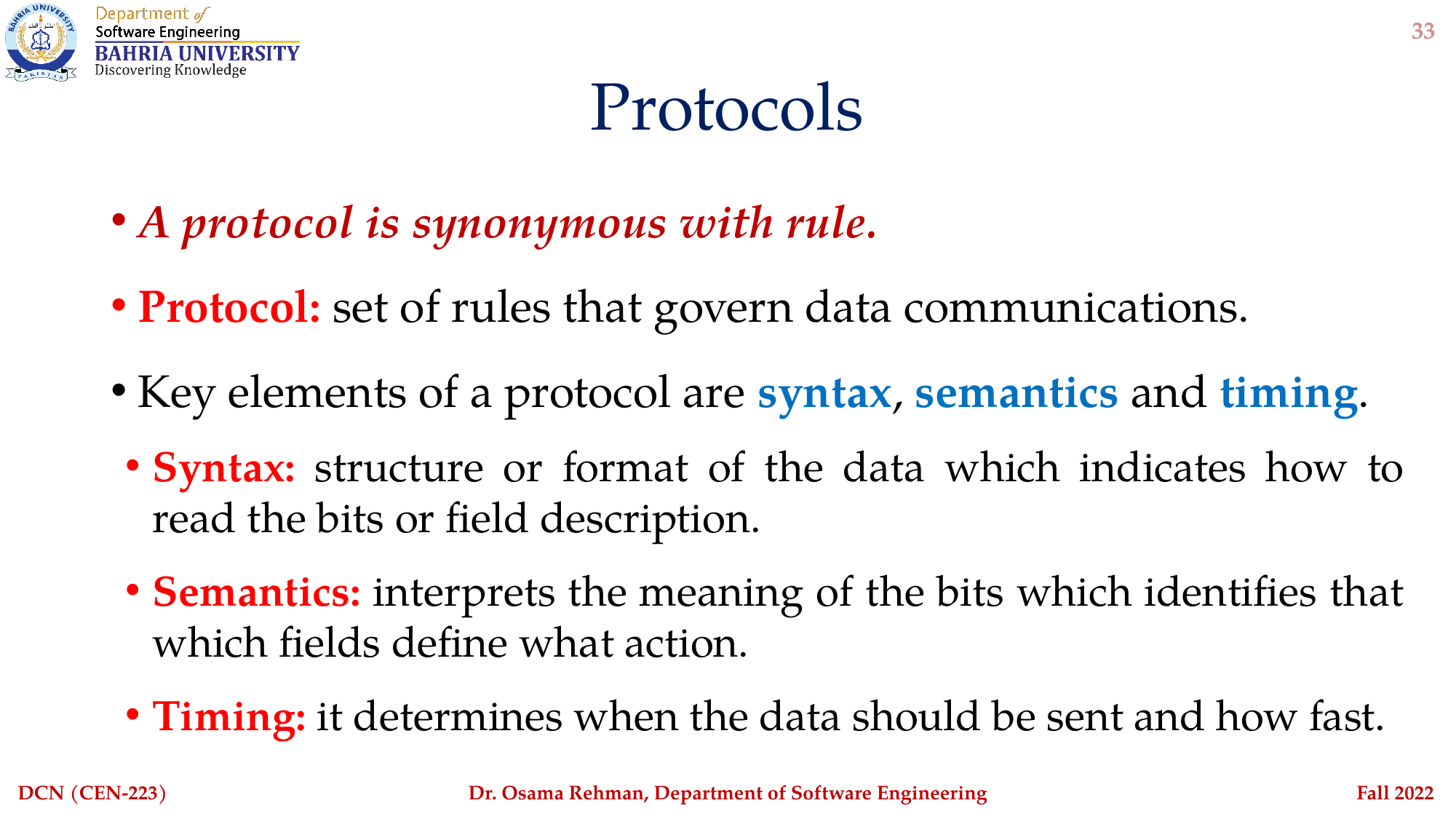

33
# Protocols
A protocol is synonymous with rule.
Protocol: set of rules that govern data communications.
Key elements of a protocol are syntax, semantics and timing.
Syntax: structure or format of the data which indicates how to read the bits or field description.
Semantics: interprets the meaning of the bits which identifies that which fields define what action.
Timing: it determines when the data should be sent and how fast.
Dr. Osama Rehman, Department of Software Engineering
DCN (CEN-223)